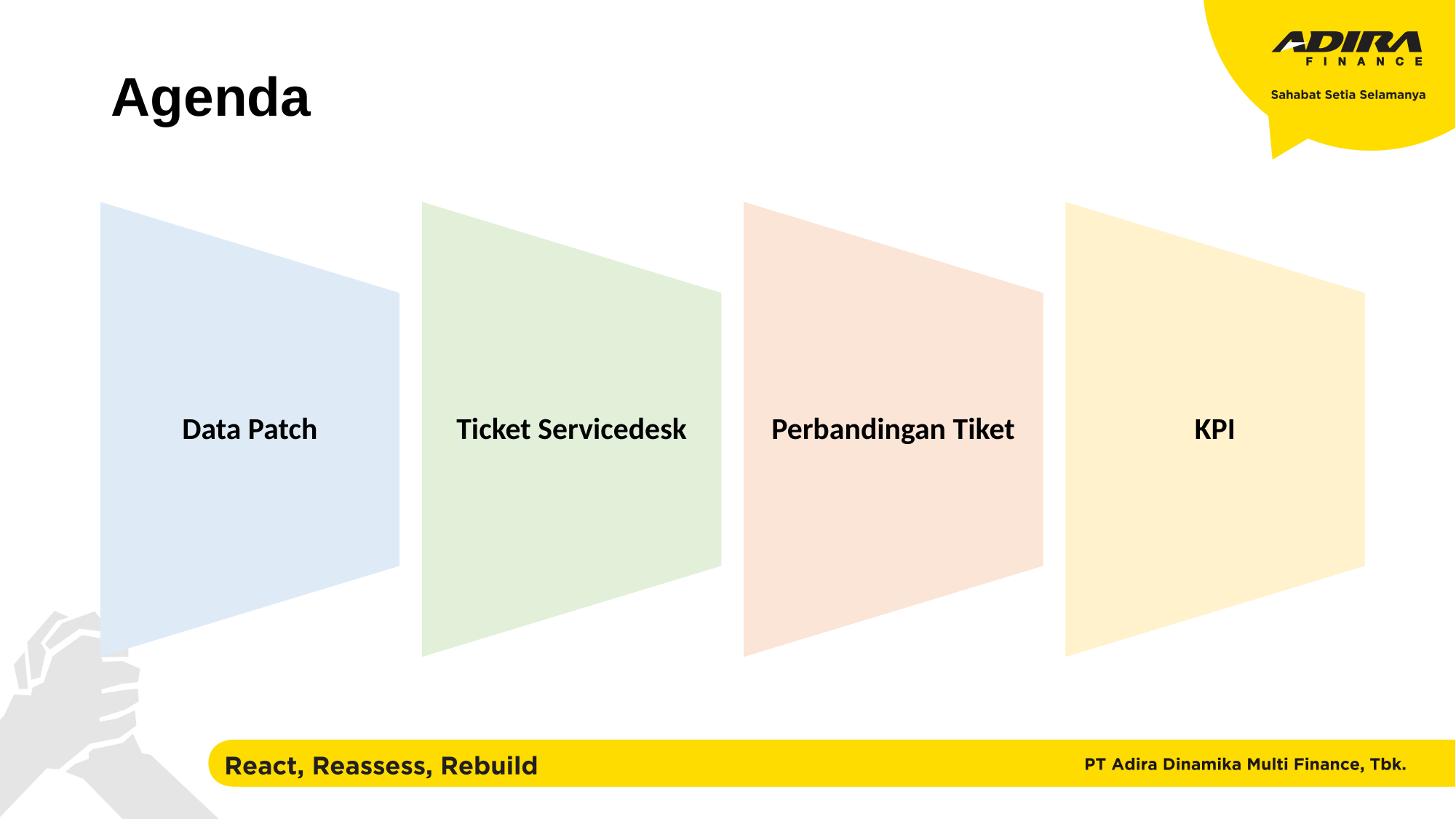

# Agenda
Data Patch
Ticket Servicedesk
Perbandingan Tiket
KPI